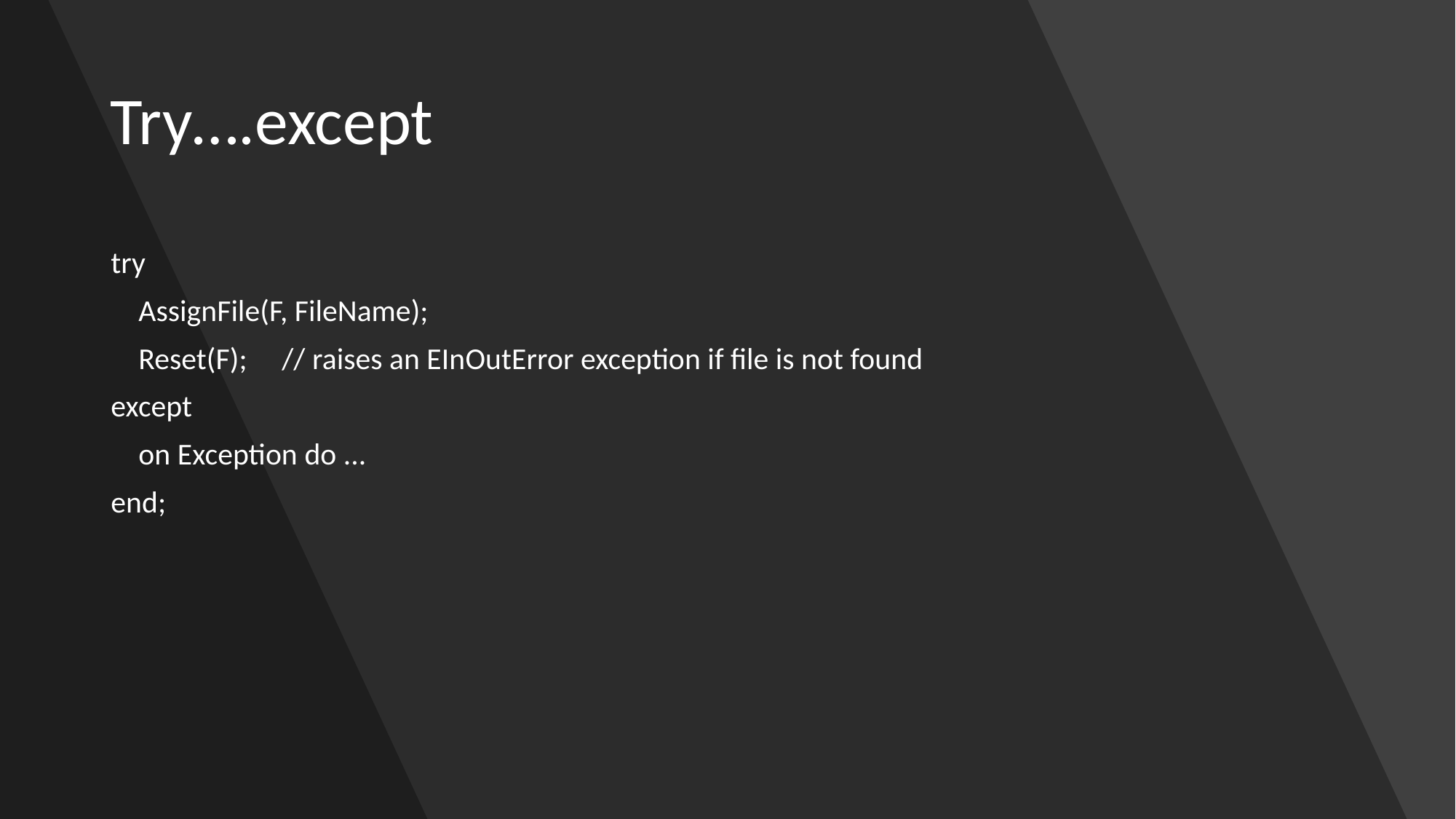

# Try….except
try
    AssignFile(F, FileName);
    Reset(F);     // raises an EInOutError exception if file is not found
except
    on Exception do ...
end;